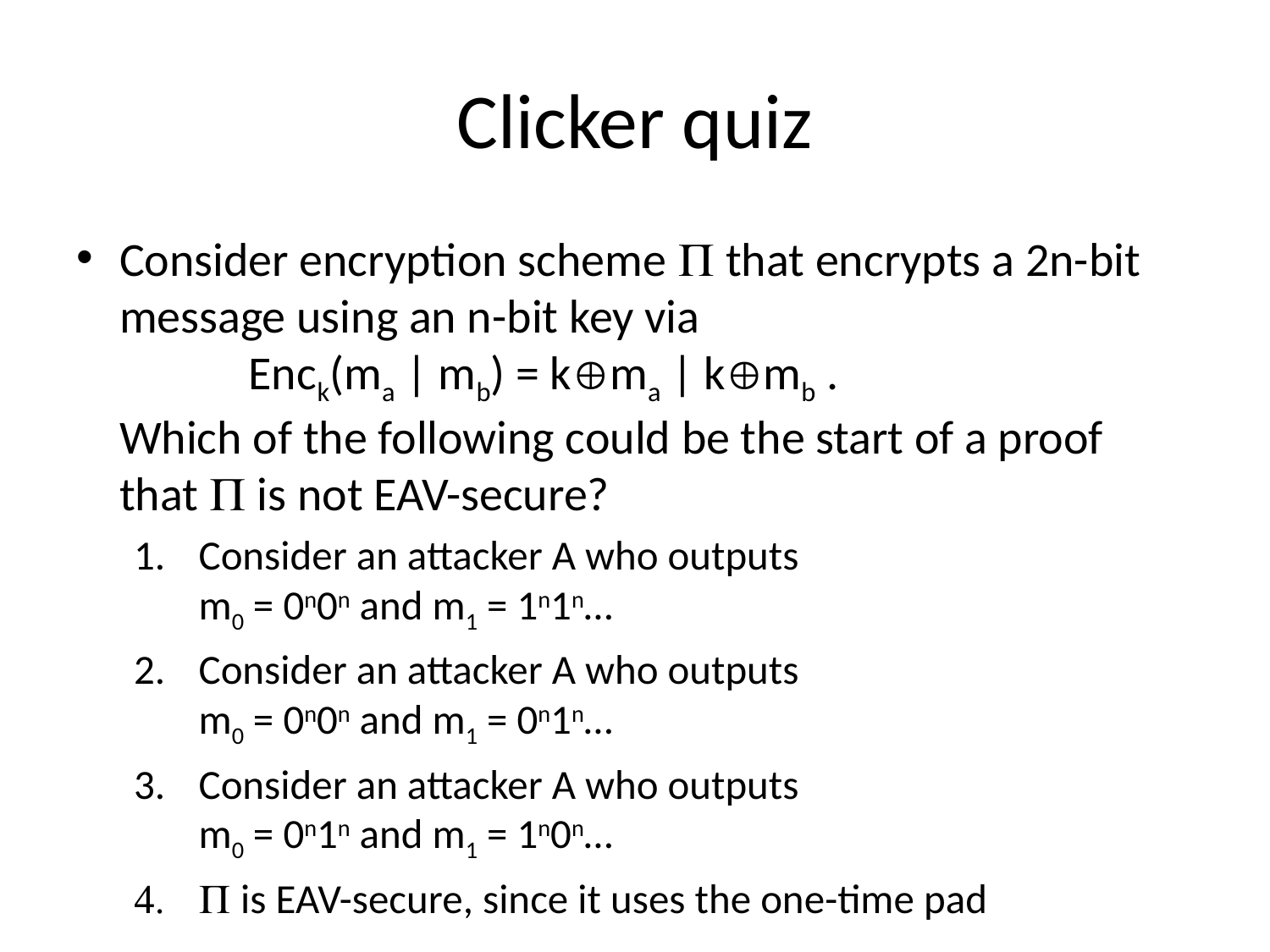

# Clicker quiz
Consider encryption scheme Π that encrypts a 2n-bit message using an n-bit key via
            Enck(ma | mb) = k⊕ma | k⊕mb .
Which of the following could be the start of a proof that Π is not EAV-secure?
Consider an attacker A who outputs
m0 = 0n0n and m1 = 1n1n…
Consider an attacker A who outputs
m0 = 0n0n and m1 = 0n1n…
Consider an attacker A who outputs
m0 = 0n1n and m1 = 1n0n…
Π is EAV-secure, since it uses the one-time pad